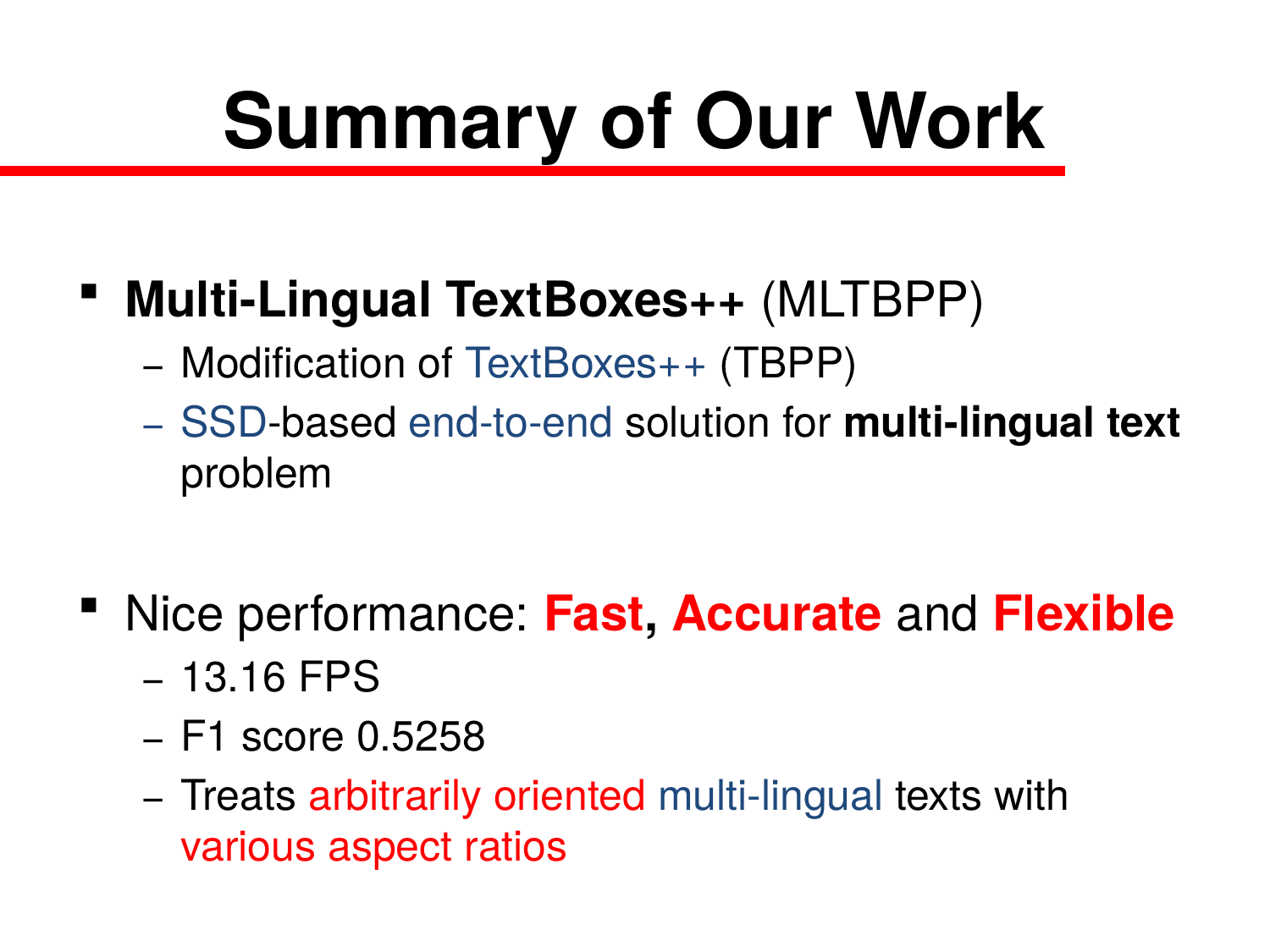

# Summary of Our Work

Multi-Lingual TextBoxes++ (MLTBPP)
Modification of TextBoxes++ (TBPP)
SSD-based end-to-end solution for multi-lingual text problem

Nice performance: Fast, Accurate and Flexible
13.16 FPS
F1 score 0.5258
Treats arbitrarily oriented multi-lingual texts with various aspect ratios